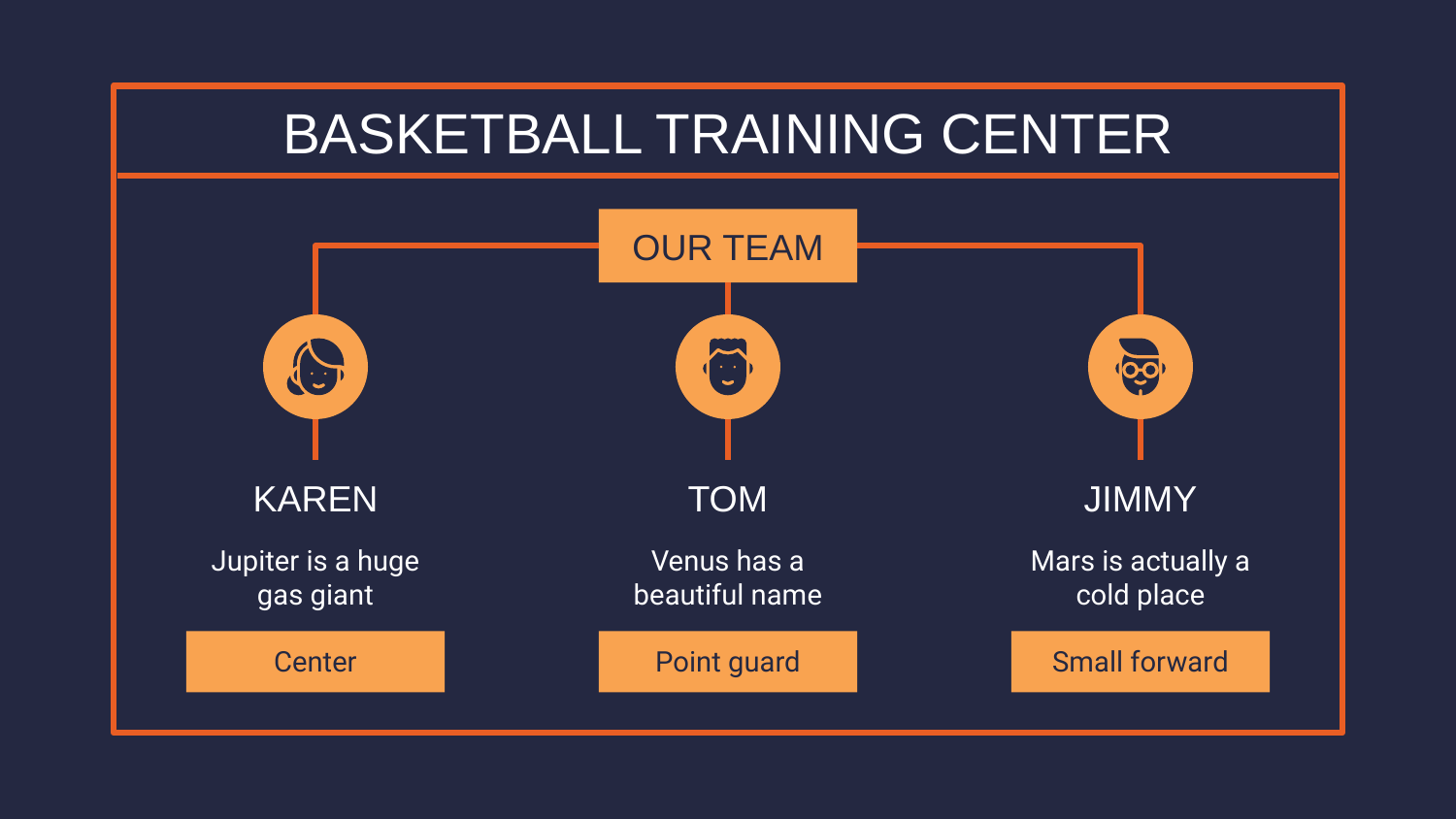

# BASKETBALL TRAINING CENTER
OUR TEAM

KAREN
Jupiter is a huge gas giant
TOM
Venus has a beautiful name
JIMMY
Mars is actually a cold place
Point guard
Small forward
Center